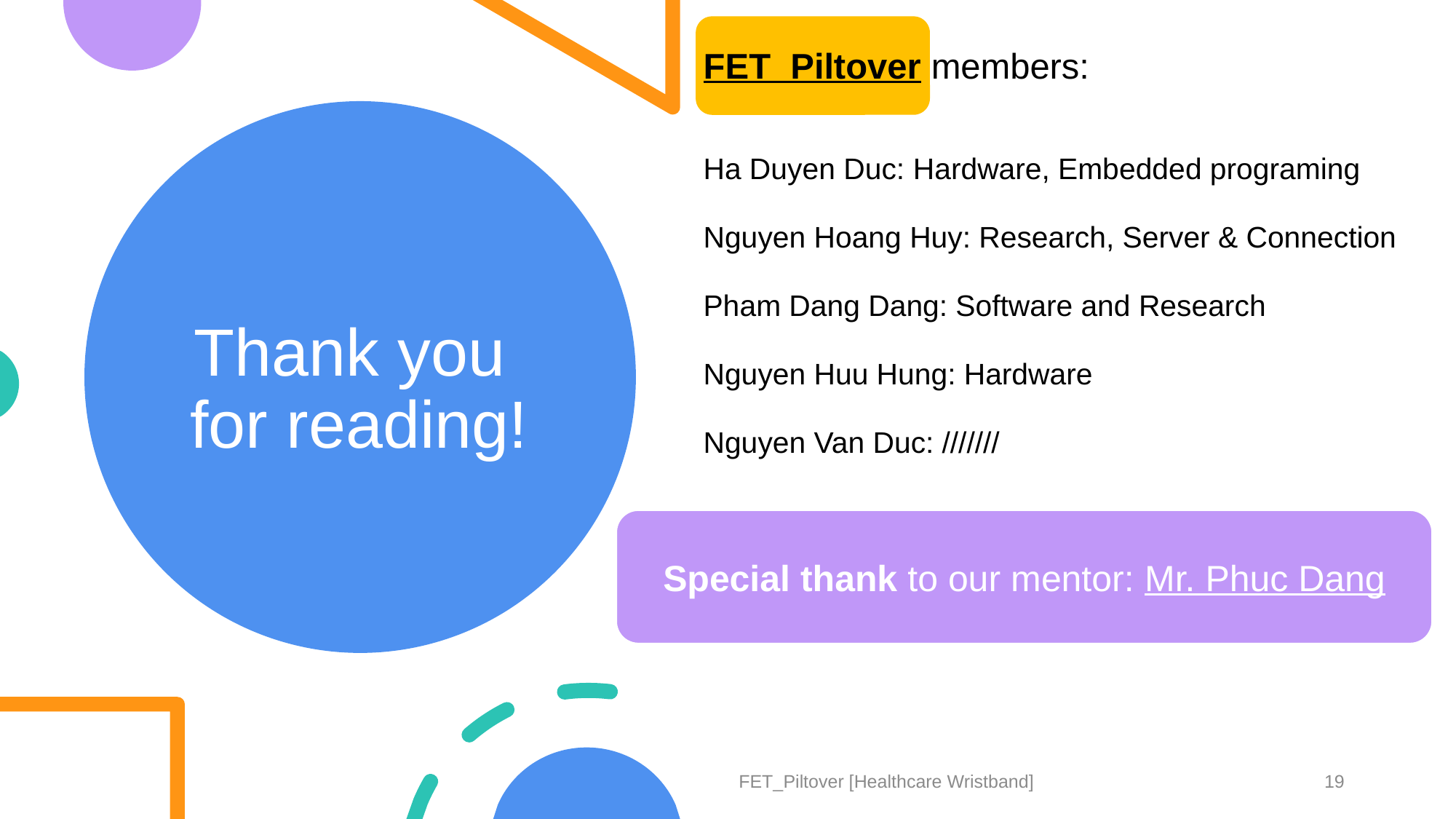

FET_Piltover members:

Ha Duyen Duc: Hardware, Embedded programing
Nguyen Hoang Huy: Research, Server & Connection
Pham Dang Dang: Software and Research
Nguyen Huu Hung: Hardware
Nguyen Van Duc: ///////
# Thank you for reading!
Special thank to our mentor: Mr. Phuc Dang
FET_Piltover [Healthcare Wristband]
19